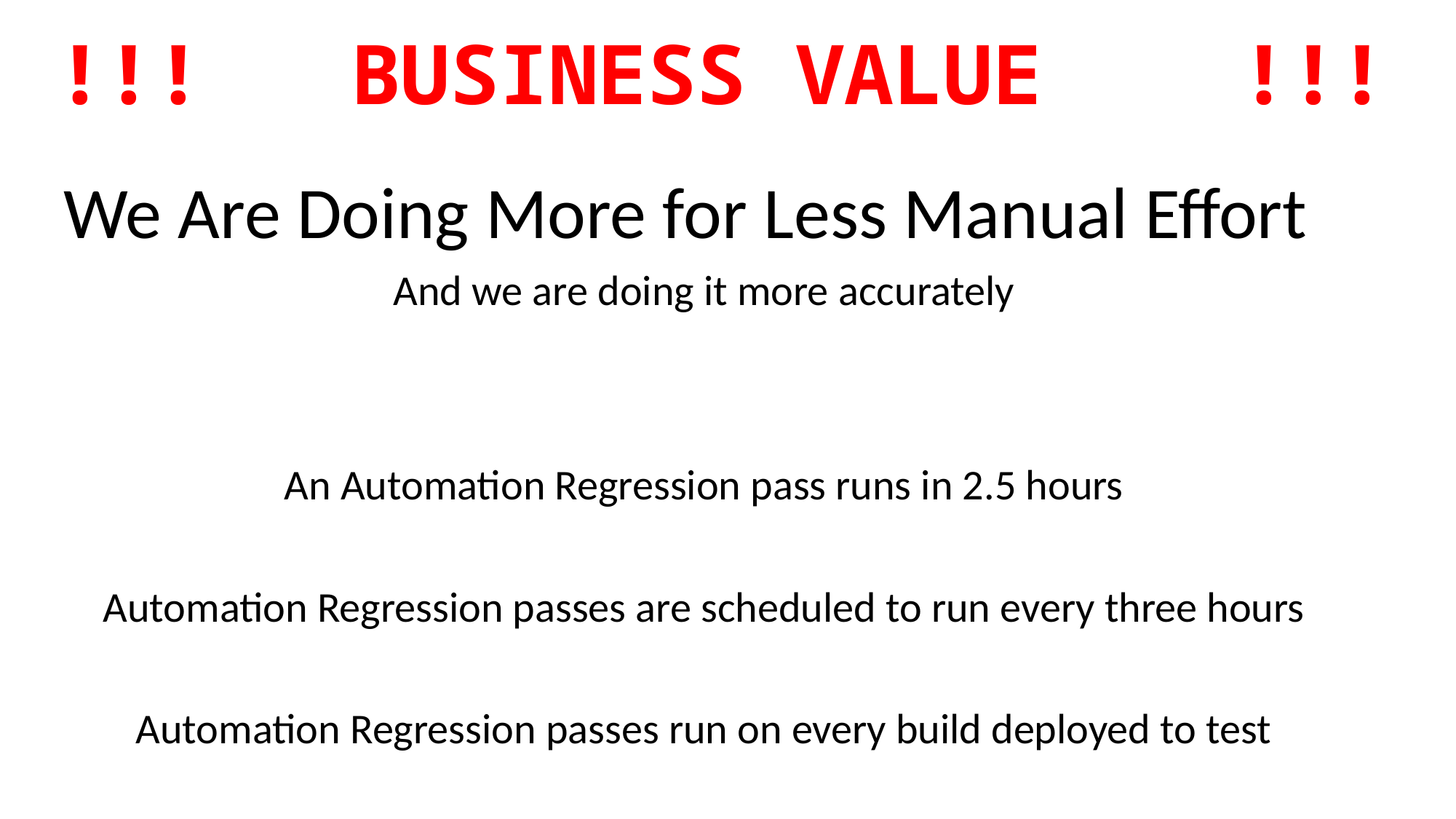

# !!!   BUSINESS VALUE    !!!
We Are Doing More for Less Manual Effort
And we are doing it more accurately

An Automation Regression pass runs in 2.5 hours

Automation Regression passes are scheduled to run every three hours

Automation Regression passes run on every build deployed to test